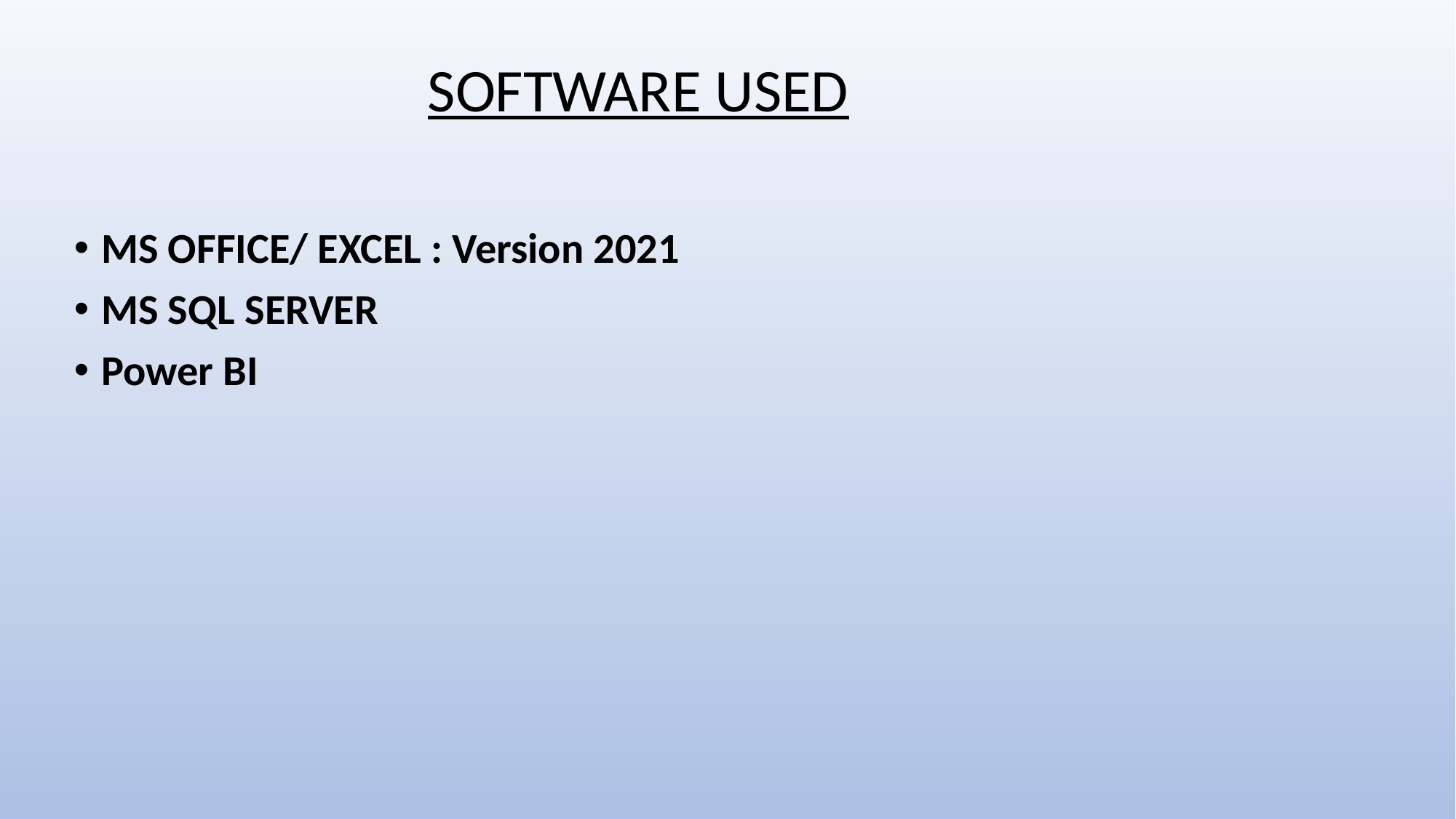

SOFTWARE USED
MS OFFICE/ EXCEL : Version 2021
MS SQL SERVER
Power BI